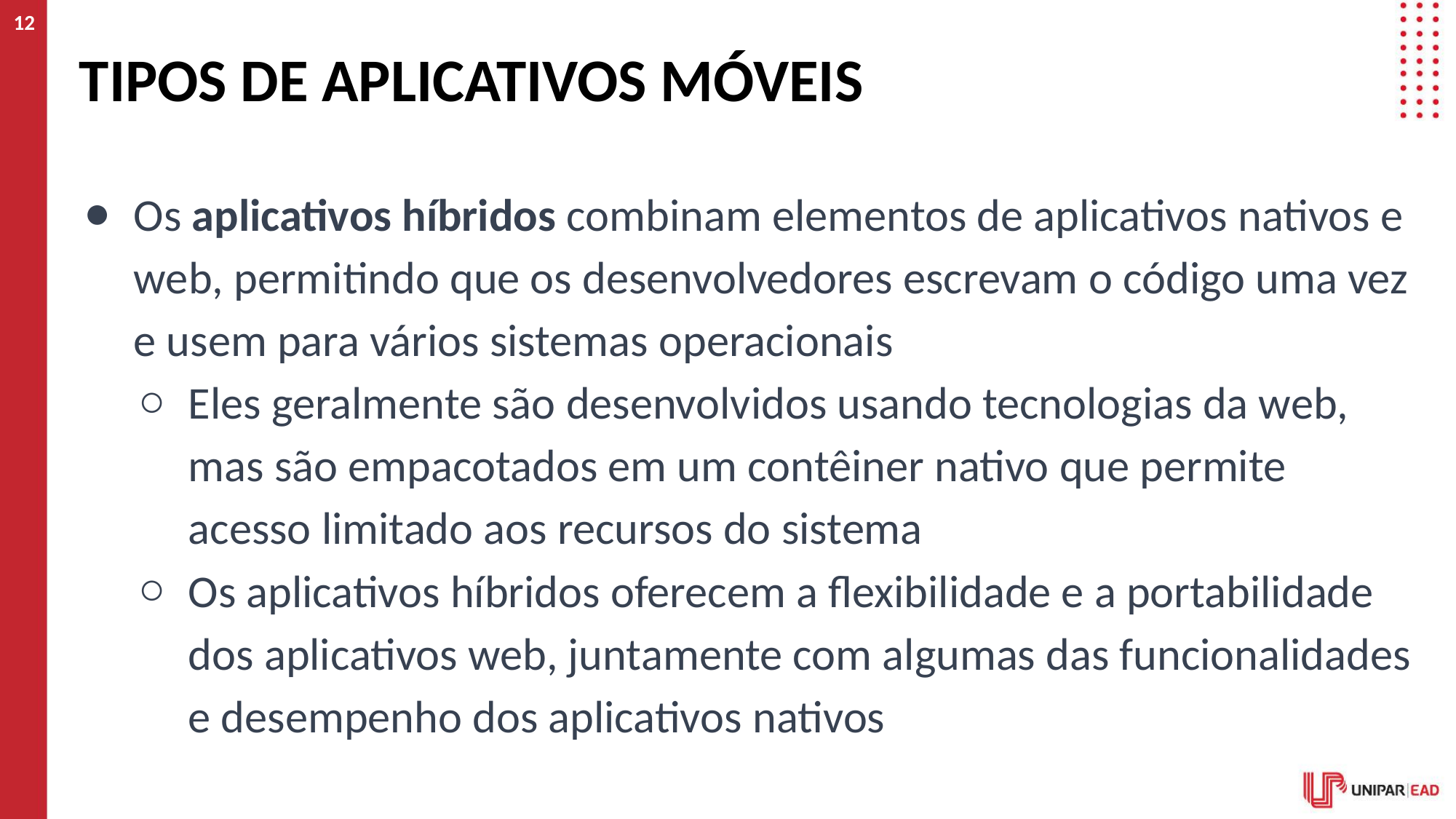

12
# TIPOS DE APLICATIVOS MÓVEIS
Os aplicativos híbridos combinam elementos de aplicativos nativos e web, permitindo que os desenvolvedores escrevam o código uma vez e usem para vários sistemas operacionais
Eles geralmente são desenvolvidos usando tecnologias da web, mas são empacotados em um contêiner nativo que permite acesso limitado aos recursos do sistema
Os aplicativos híbridos oferecem a flexibilidade e a portabilidade dos aplicativos web, juntamente com algumas das funcionalidades e desempenho dos aplicativos nativos